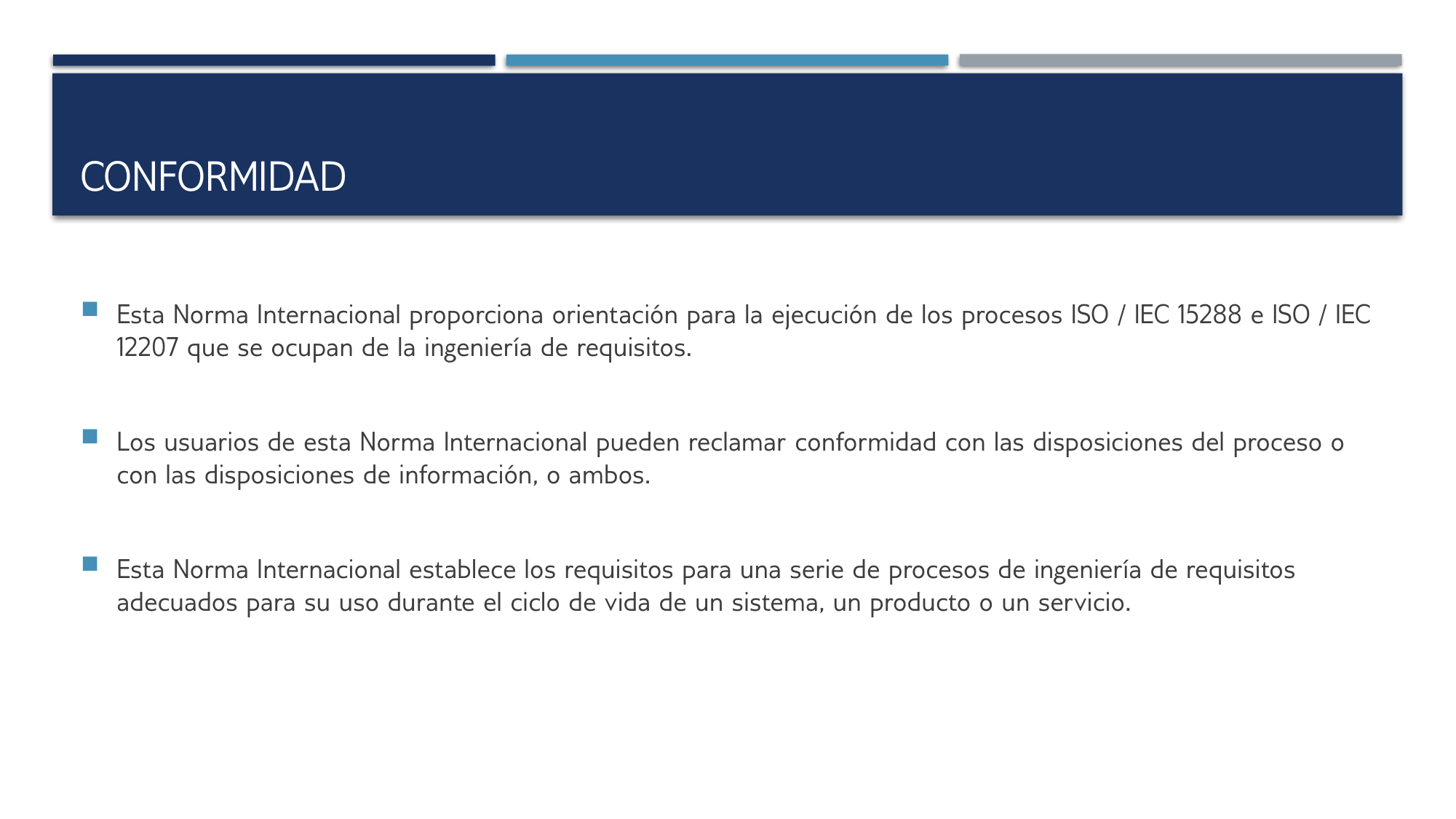

# Conformidad
Esta Norma Internacional proporciona orientación para la ejecución de los procesos ISO / IEC 15288 e ISO / IEC 12207 que se ocupan de la ingeniería de requisitos.

Los usuarios de esta Norma Internacional pueden reclamar conformidad con las disposiciones del proceso o con las disposiciones de información, o ambos.

Esta Norma Internacional establece los requisitos para una serie de procesos de ingeniería de requisitos adecuados para su uso durante el ciclo de vida de un sistema, un producto o un servicio.